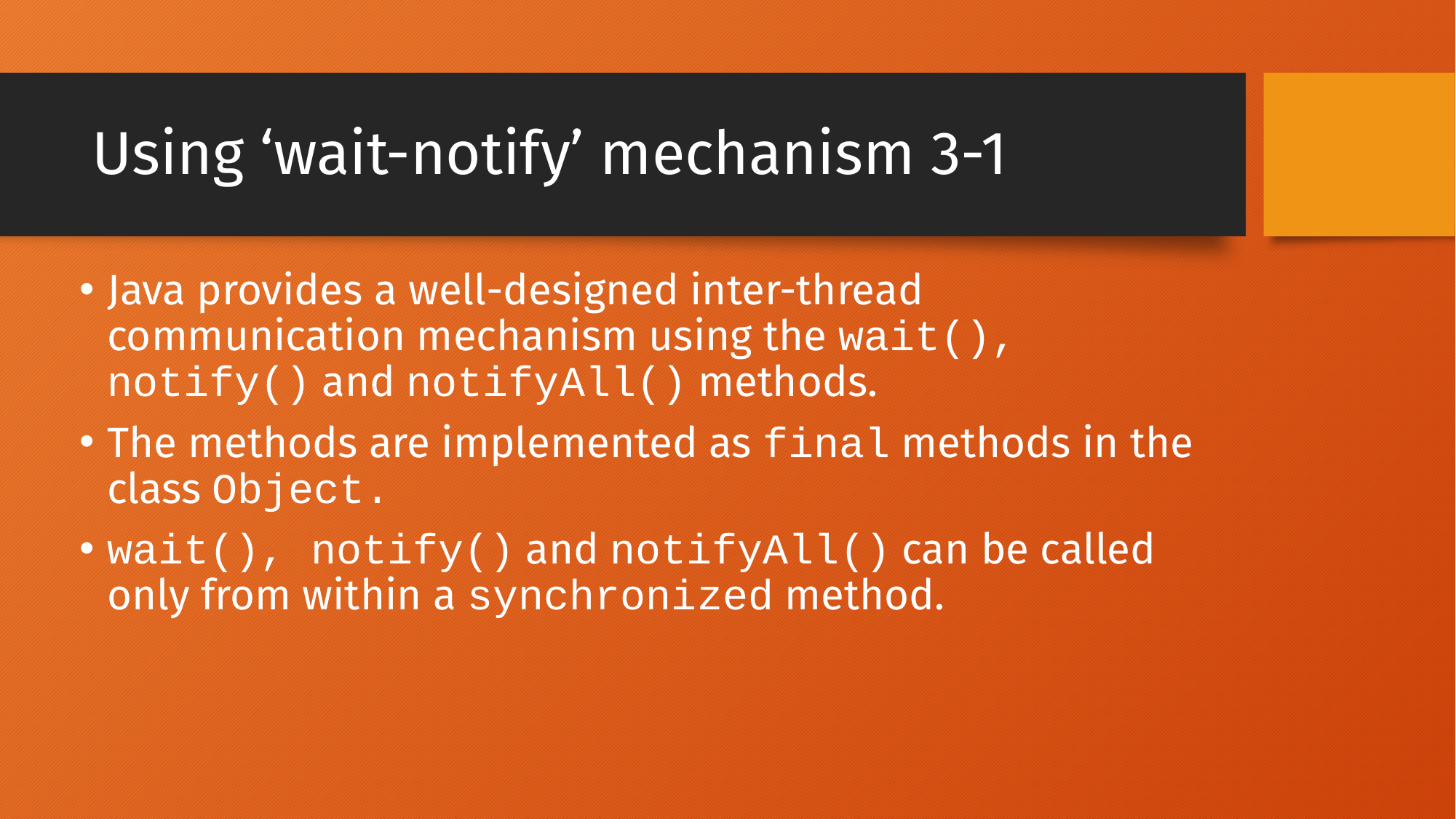

# Using ‘wait-notify’ mechanism 3-1
Java provides a well-designed inter-thread communication mechanism using the wait(), notify() and notifyAll() methods.
The methods are implemented as final methods in the class Object.
wait(), notify() and notifyAll() can be called only from within a synchronized method.